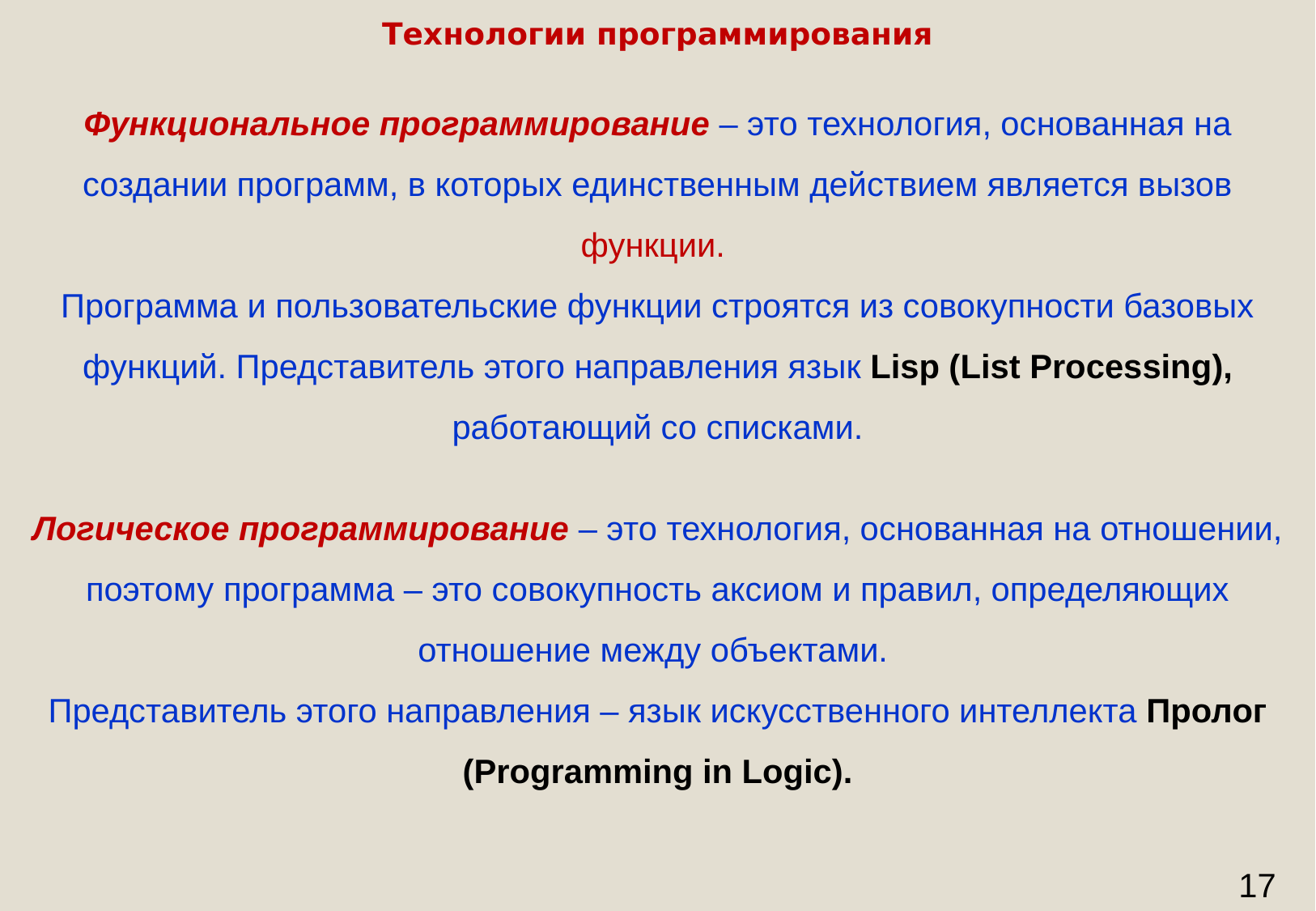

Технологии программирования
Функциональное программирование – это технология, основанная на создании программ, в которых единственным действием является вызов функции.
Программа и пользовательские функции строятся из совокупности базовых функций. Представитель этого направления язык Lisp (List Processing), работающий со списками.

Логическое программирование – это технология, основанная на отношении, поэтому программа – это совокупность аксиом и правил, определяющих отношение между объектами.
Представитель этого направления – язык искусственного интеллекта Пролог (Programming in Logic).
17